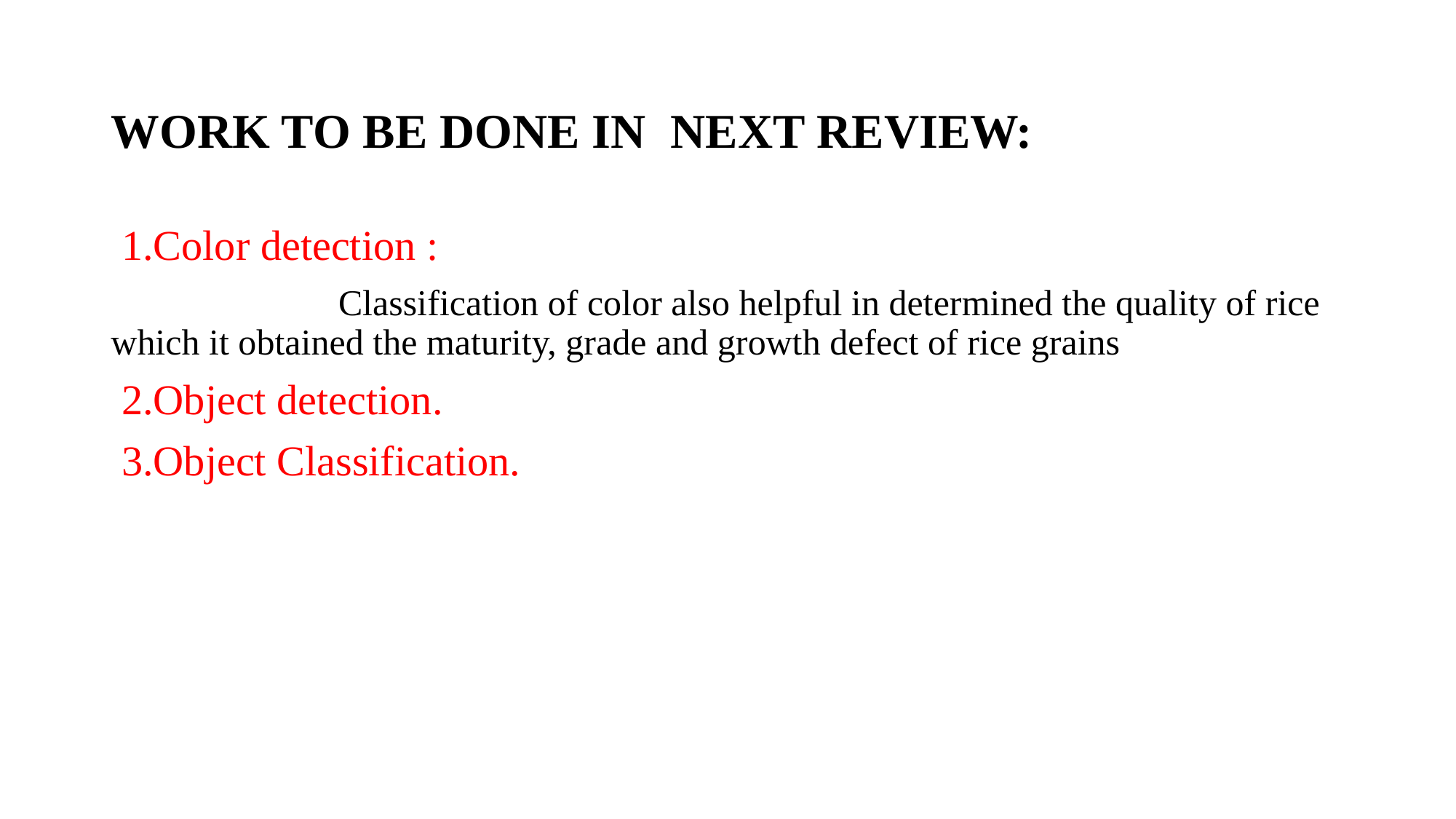

# WORK TO BE DONE IN  NEXT REVIEW:
 1.Color detection :
                         Classification of color also helpful in determined the quality of rice which it obtained the maturity, grade and growth defect of rice grains
 2.Object detection.
 3.Object Classification.